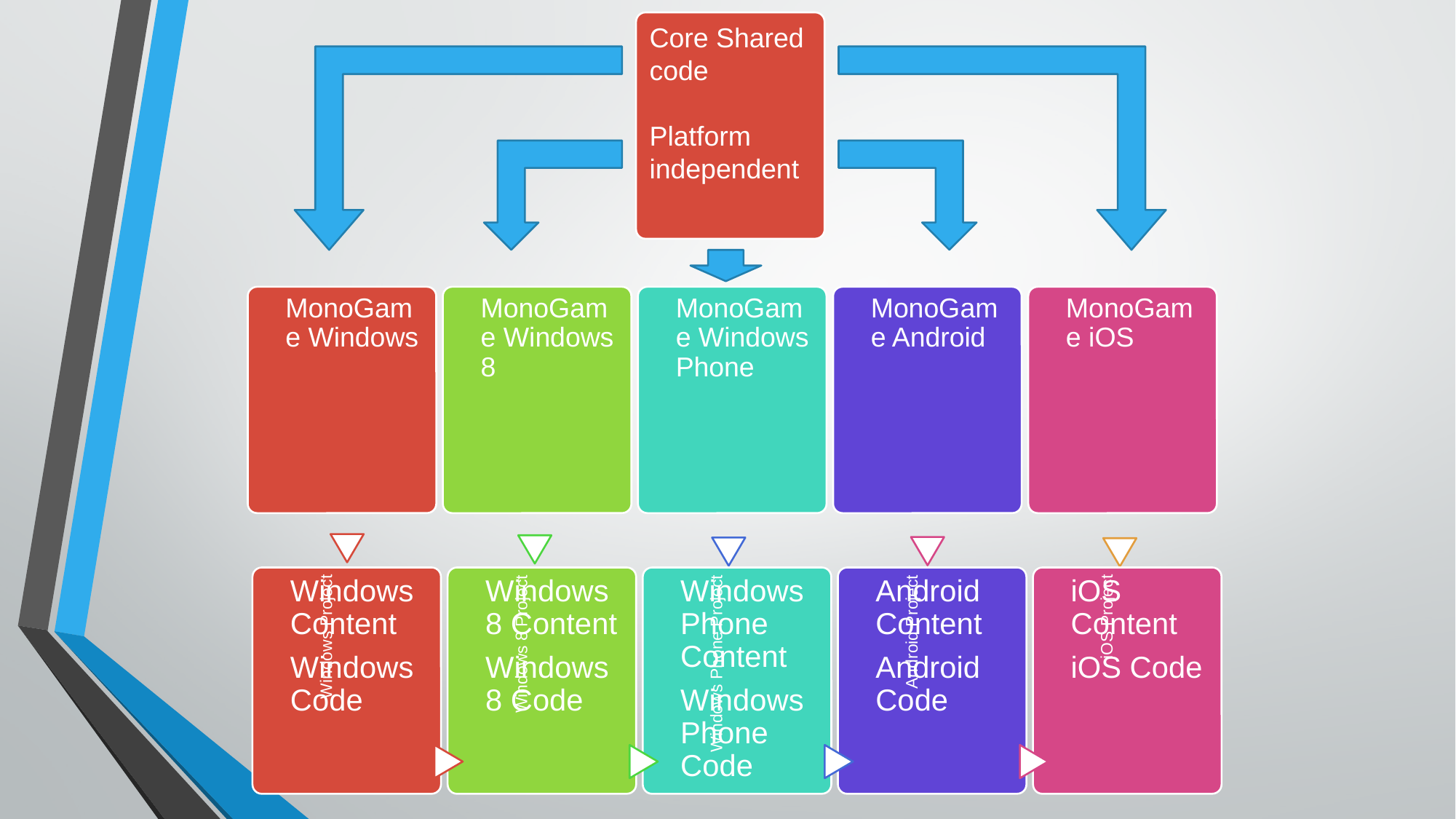

Core Shared code

Platform independent

MonoGame Windows

MonoGame Windows 8

MonoGame Windows Phone

MonoGame Android

MonoGame iOS

Windows Project
Windows Content
Windows Code
Windows 8 Project
Windows 8 Content
Windows 8 Code
Windows Phone Project
Windows Phone Content
Windows Phone Code
Android Project
Android Content
Android Code
iOS Project
iOS Content
iOS Code